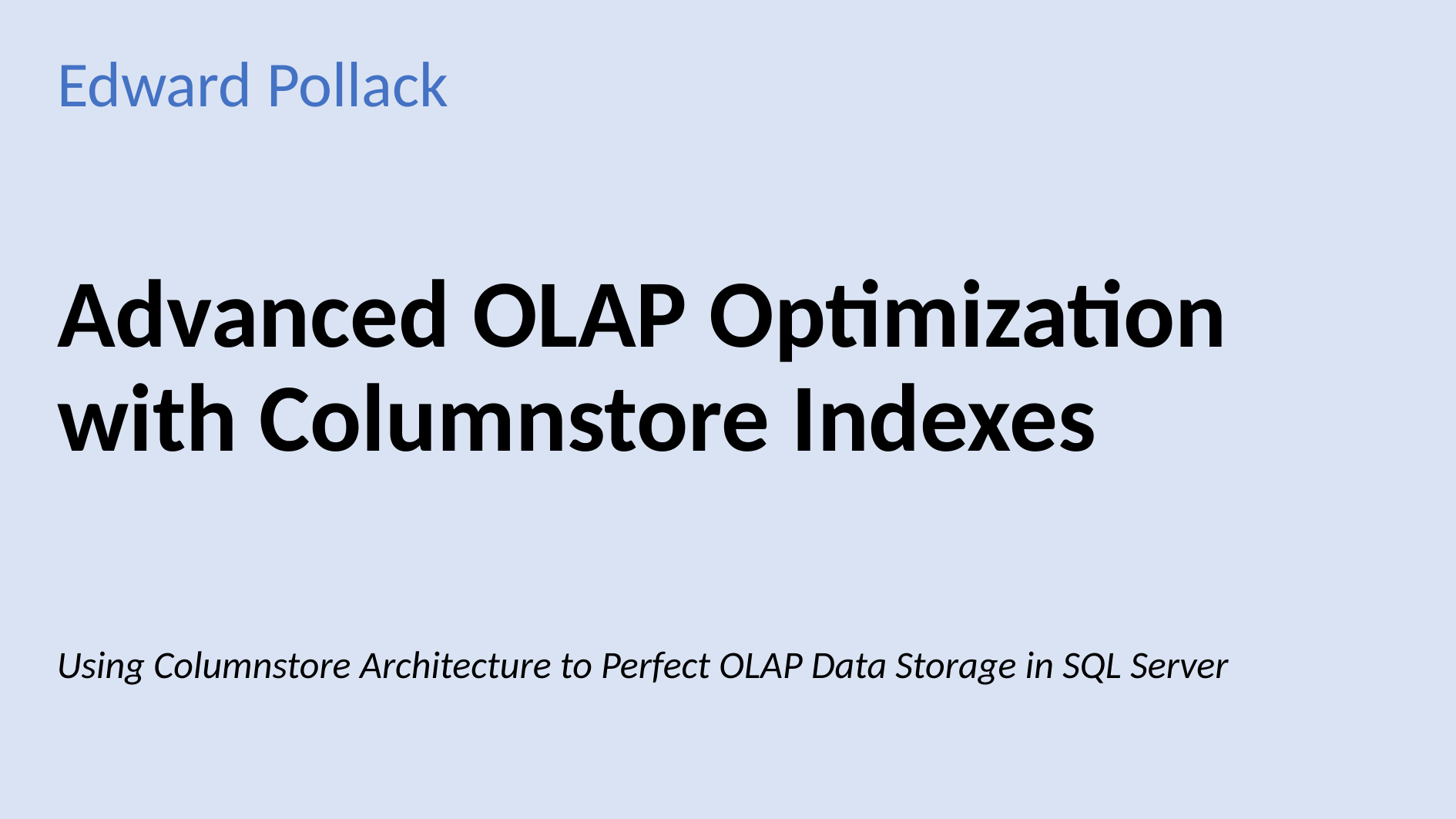

Edward Pollack
# Advanced OLAP Optimization with Columnstore Indexes
Using Columnstore Architecture to Perfect OLAP Data Storage in SQL Server